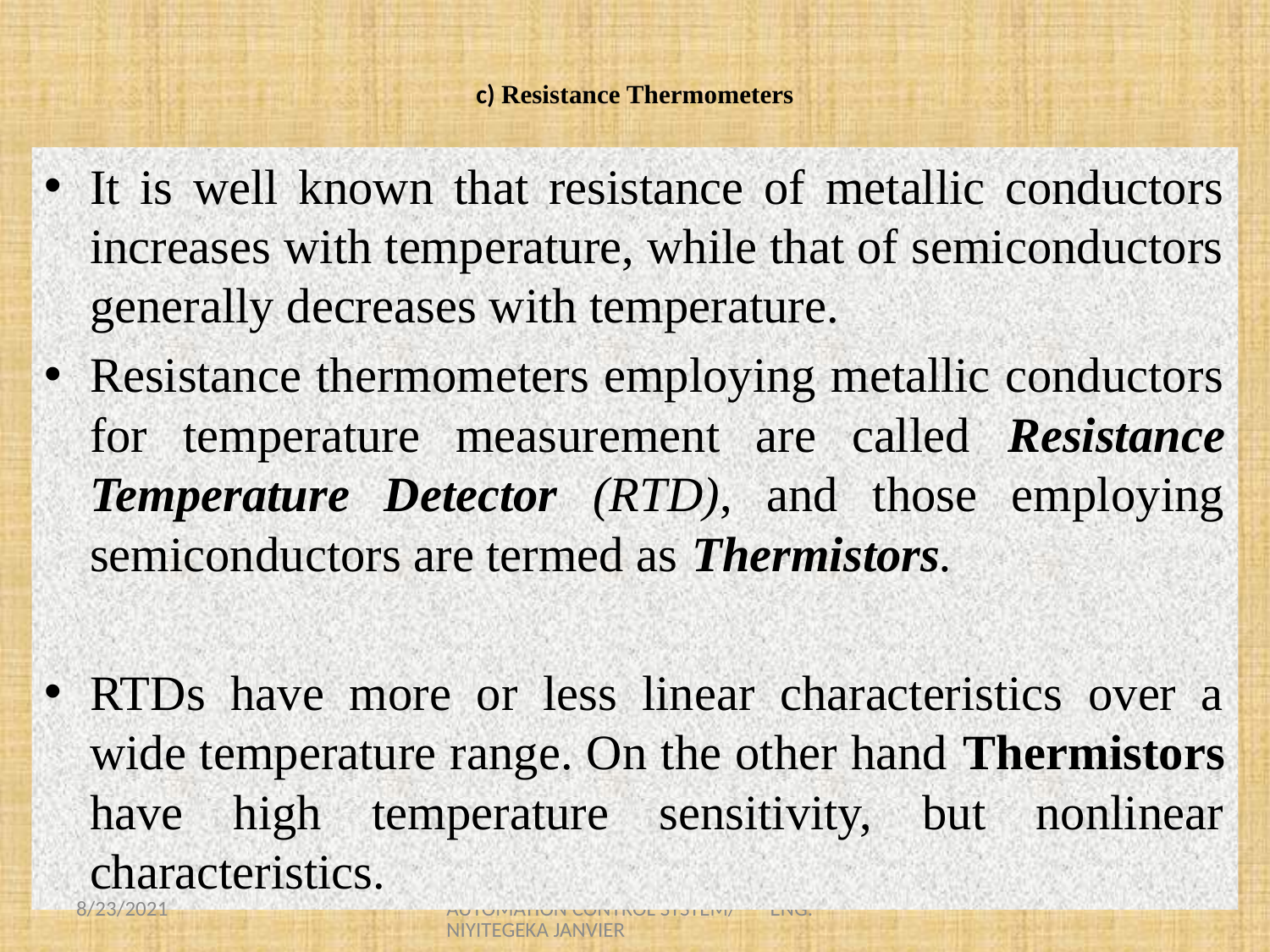

# c) Resistance Thermometers
It is well known that resistance of metallic conductors increases with temperature, while that of semiconductors generally decreases with temperature.
Resistance thermometers employing metallic conductors for temperature measurement are called Resistance Temperature Detector (RTD), and those employing semiconductors are termed as Thermistors.

RTDs have more or less linear characteristics over a wide temperature range. On the other hand Thermistors have high temperature sensitivity, but nonlinear characteristics.

8/23/2021
AUTOMATION CONTROL SYSTEM/       ENG. NIYITEGEKA JANVIER